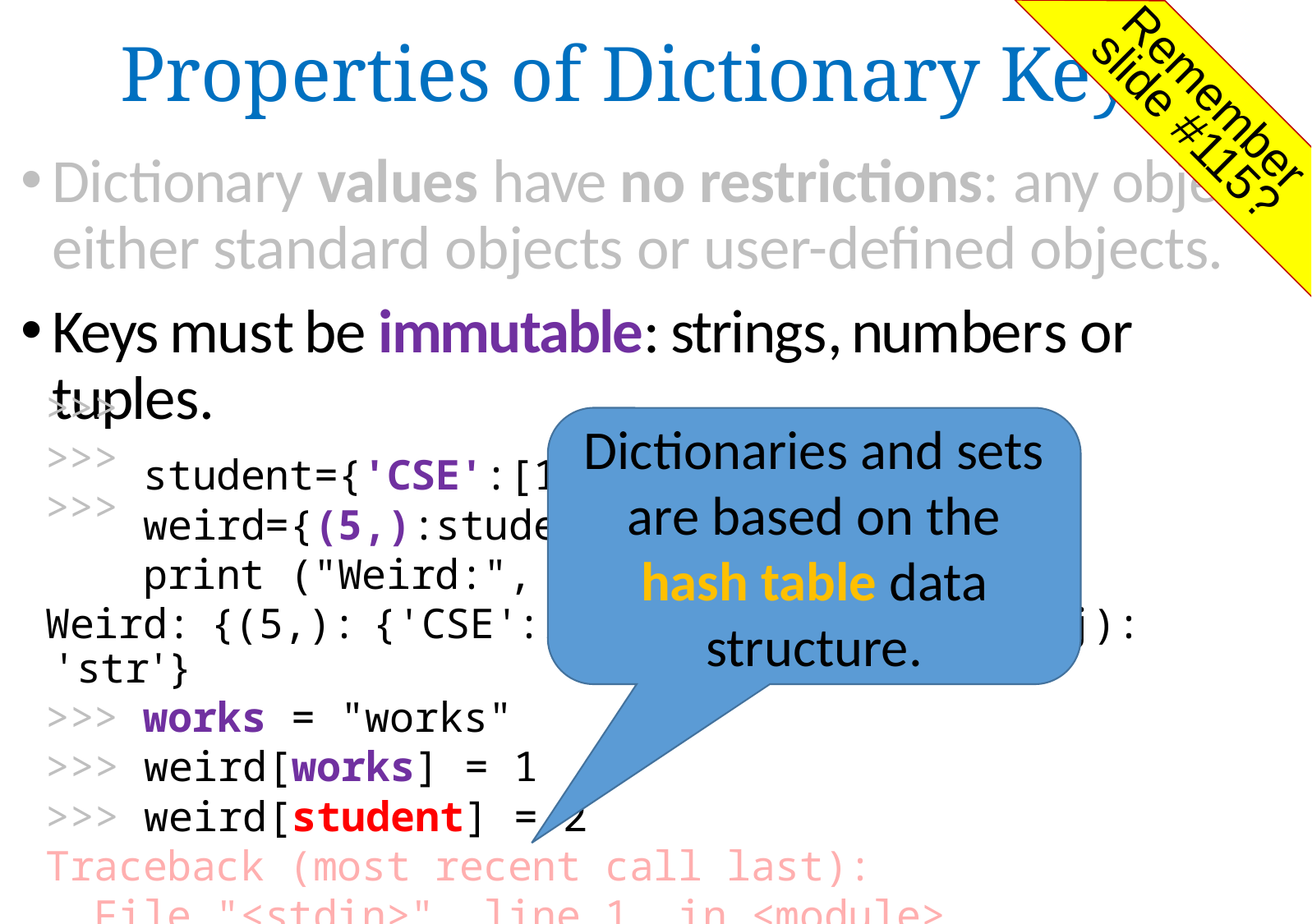

Properties of Dictionary Keys:
Remember
slide #115?
Dictionary values have no restrictions: any object, either standard objects or user-defined objects.
Keys must be immutable: strings, numbers or tuples.
 >>> student={'CSE':[1,(((2,),),)]}
 >>> weird={(5,):student, 2+3j:"str"}
 >>> print ("Weird:", weird)
 Weird: {(5,): {'CSE': [1, (((2,),),)]}, (2+3j): 'str'}
 >>> works = "works"
 >>> weird[works] = 1
 >>> weird[student] = 2
 Traceback (most recent call last):
   File "<stdin>", line 1, in <module>
 TypeError: unhashable type: 'dict'
 >>>

>>>
>>>
>>>

Dictionaries and sets are based on the hash table data structure.